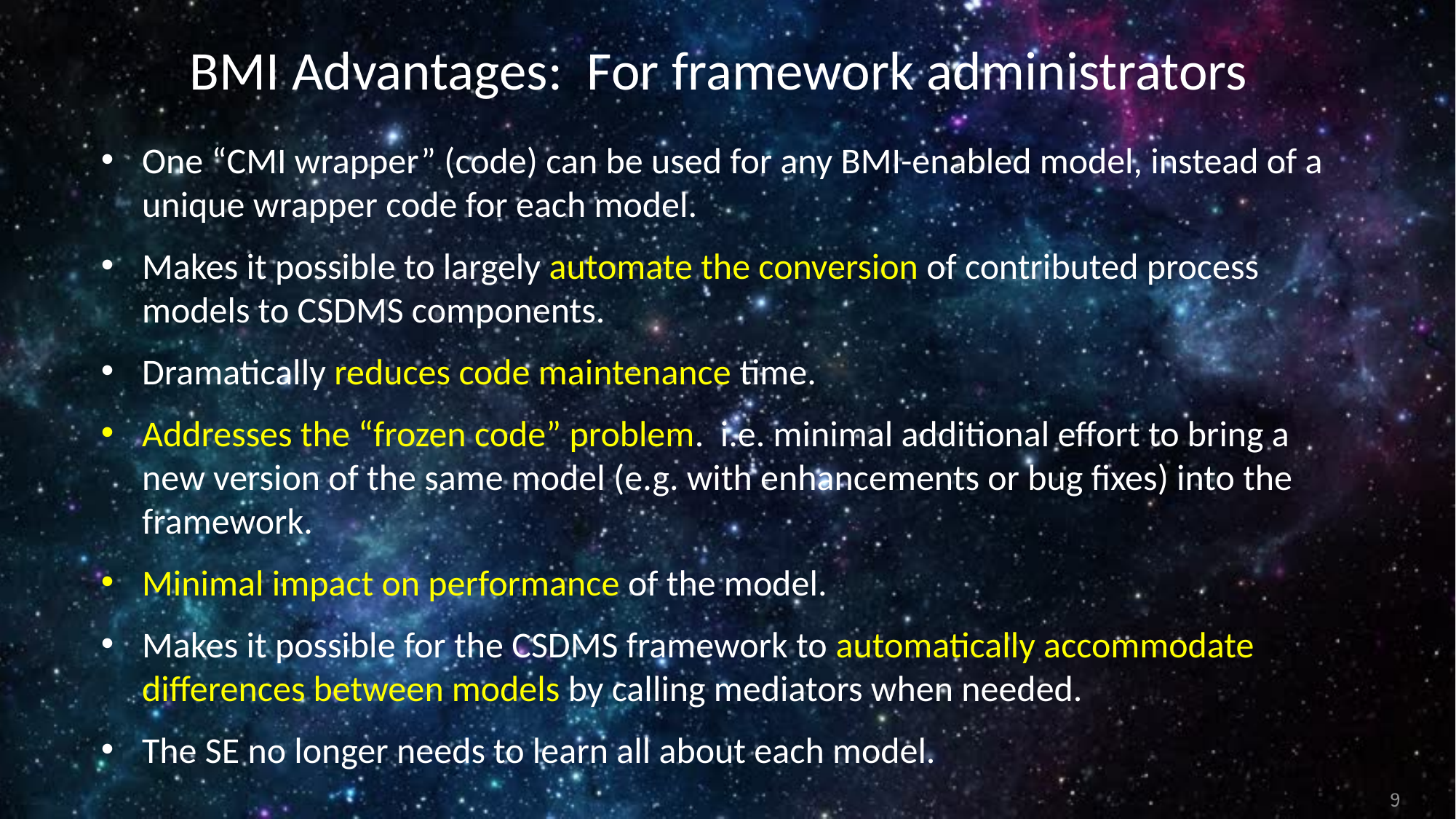

BMI Advantages:  For framework administrators
One “CMI wrapper” (code) can be used for any BMI-enabled model, instead of a unique wrapper code for each model.

Makes it possible to largely automate the conversion of contributed process models to CSDMS components.

Dramatically reduces code maintenance time.

Addresses the “frozen code” problem.  i.e. minimal additional effort to bring a new version of the same model (e.g. with enhancements or bug fixes) into the framework.

Minimal impact on performance of the model.

Makes it possible for the CSDMS framework to automatically accommodate differences between models by calling mediators when needed.

The SE no longer needs to learn all about each model.
9